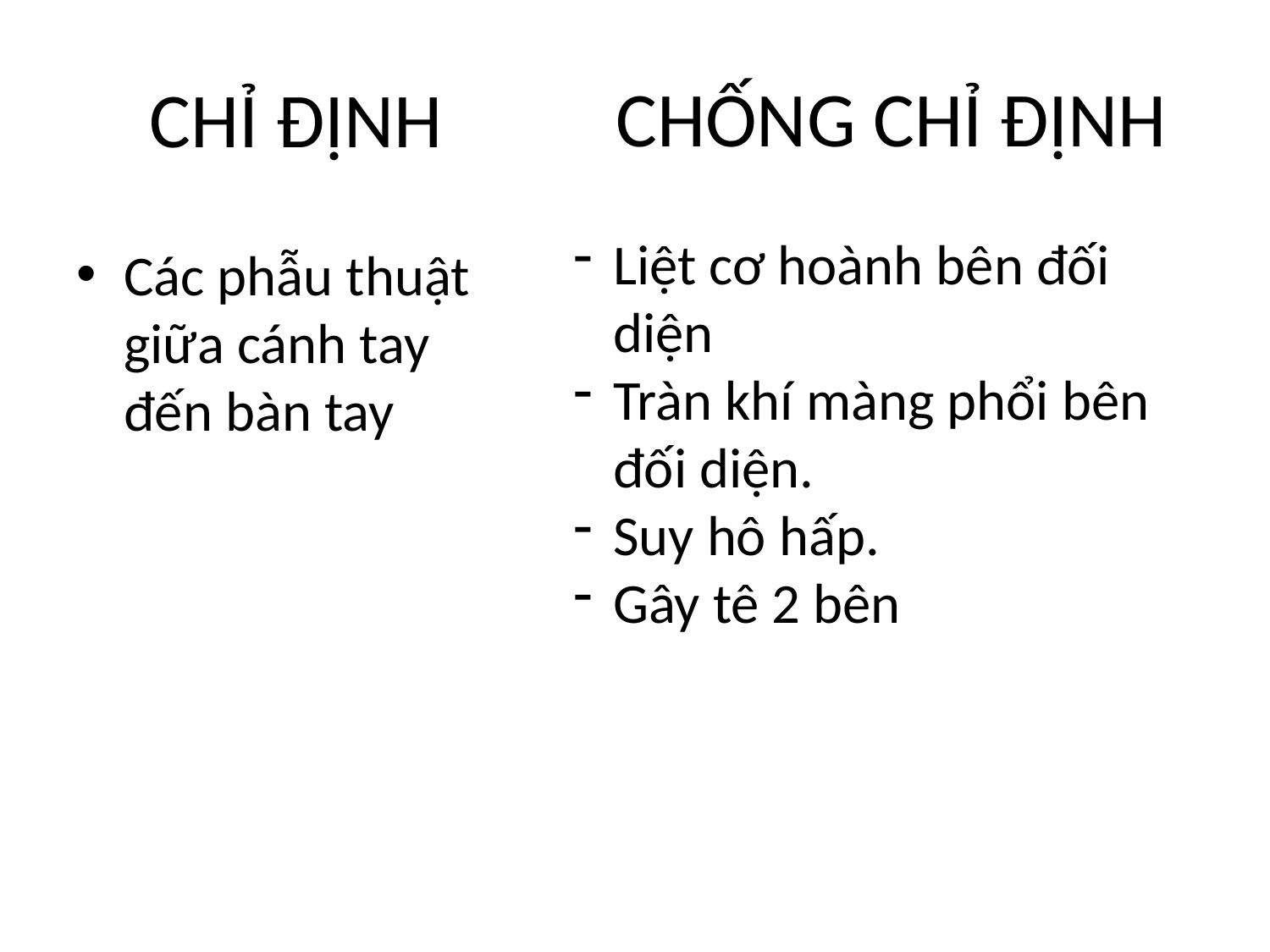

# CHỈ ĐỊNH
CHỐNG CHỈ ĐỊNH
Liệt cơ hoành bên đối diện
Tràn khí màng phổi bên đối diện.
Suy hô hấp.
Gây tê 2 bên

Các phẫu thuật giữa cánh tay đến bàn tay